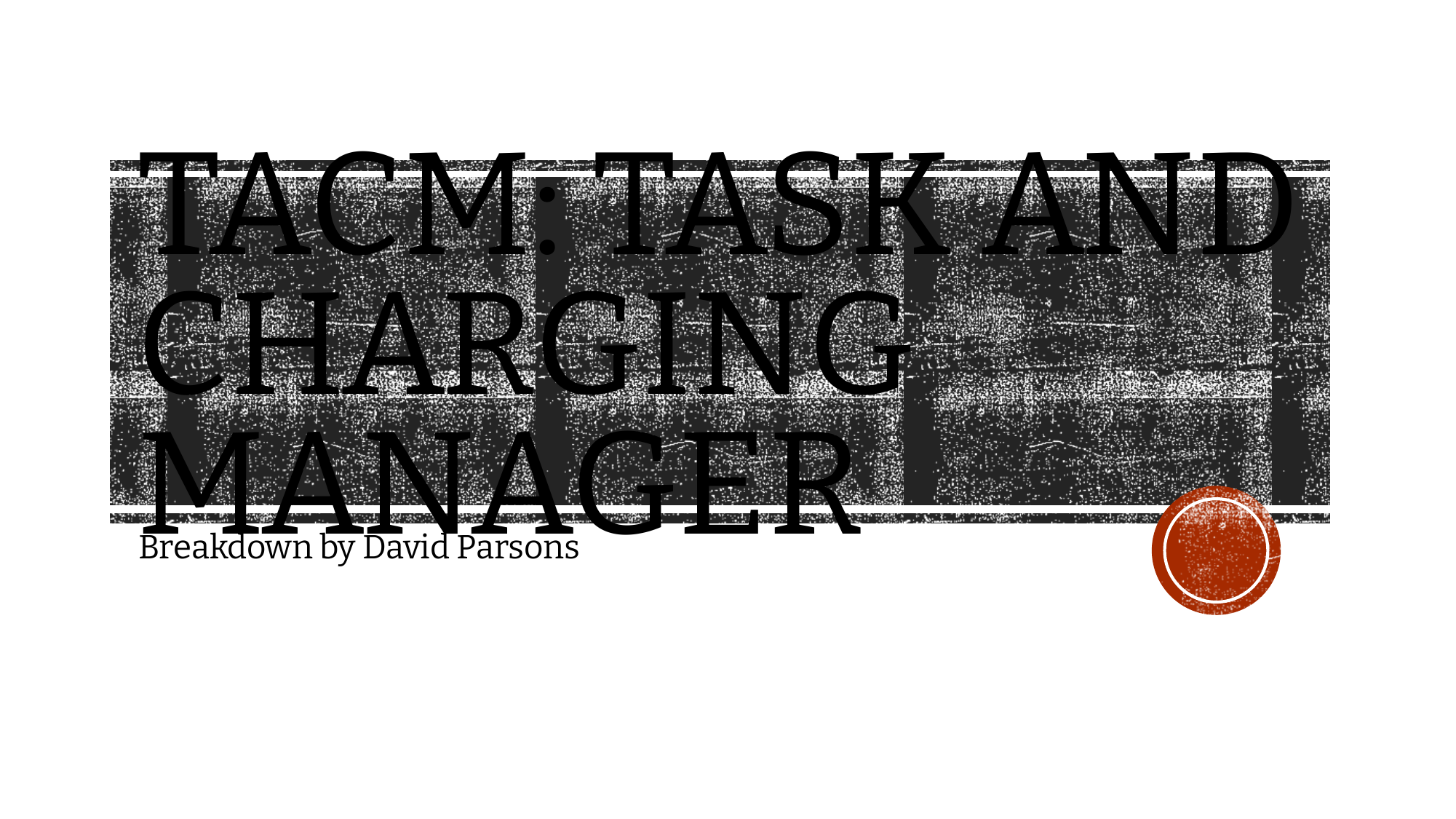

# TACM: Task And charging manager
Breakdown by David Parsons